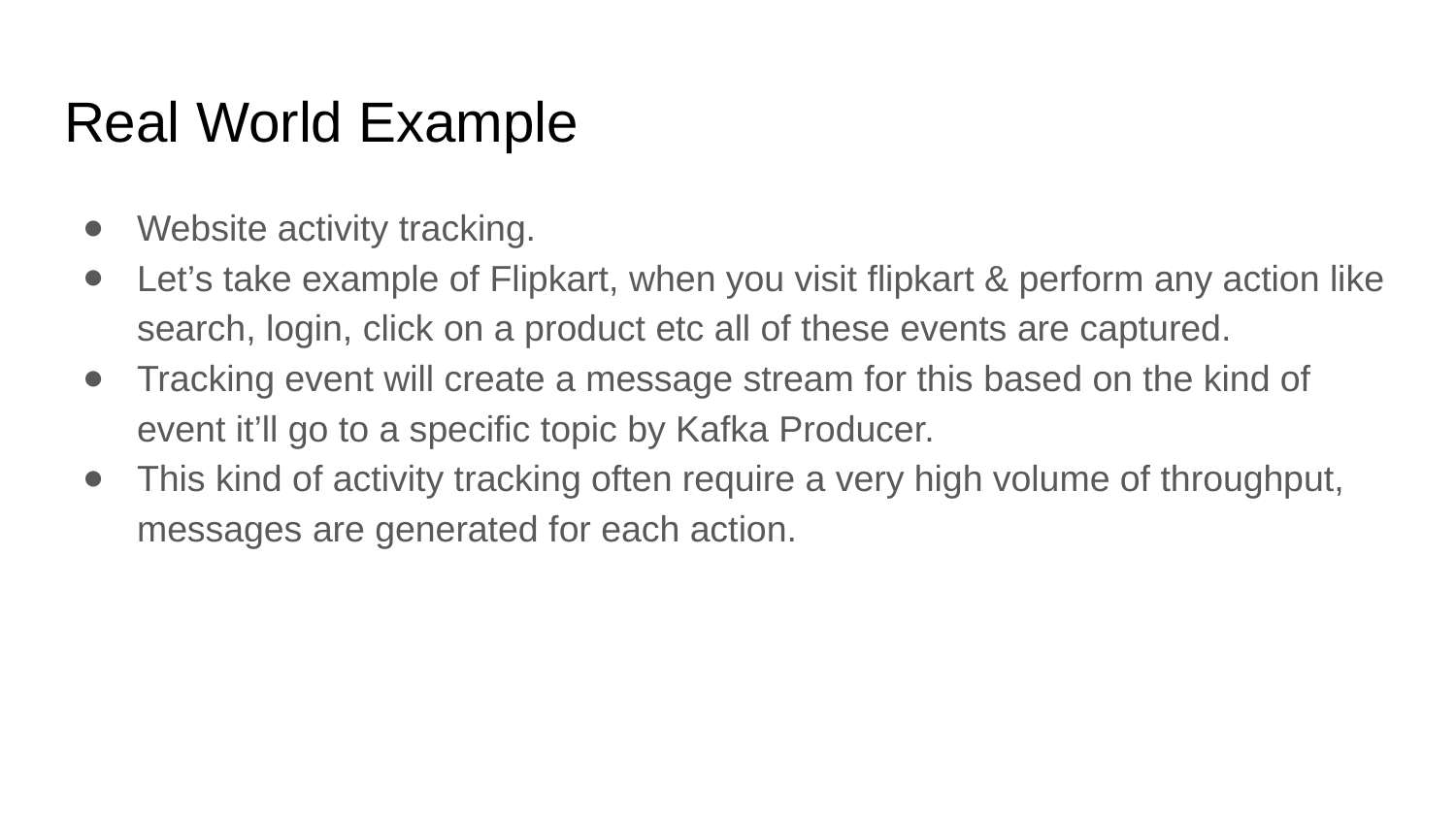

# Real World Example
Website activity tracking.
Let’s take example of Flipkart, when you visit flipkart & perform any action like search, login, click on a product etc all of these events are captured.
Tracking event will create a message stream for this based on the kind of event it’ll go to a specific topic by Kafka Producer.
This kind of activity tracking often require a very high volume of throughput, messages are generated for each action.